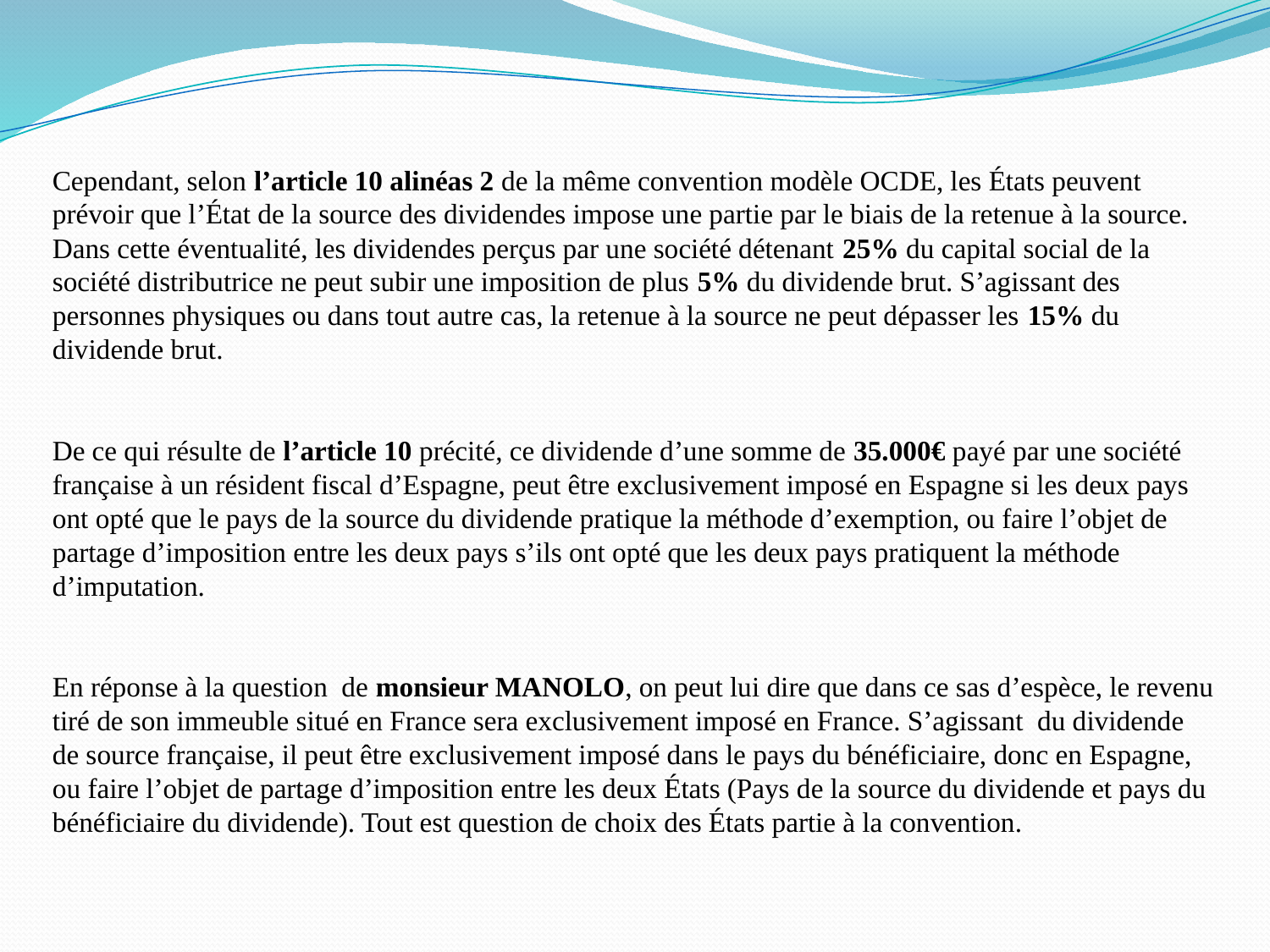

Cependant, selon l’article 10 alinéas 2 de la même convention modèle OCDE, les États peuvent prévoir que l’État de la source des dividendes impose une partie par le biais de la retenue à la source. Dans cette éventualité, les dividendes perçus par une société détenant 25% du capital social de la société distributrice ne peut subir une imposition de plus 5% du dividende brut. S’agissant des personnes physiques ou dans tout autre cas, la retenue à la source ne peut dépasser les 15% du dividende brut.

De ce qui résulte de l’article 10 précité, ce dividende d’une somme de 35.000€ payé par une société française à un résident fiscal d’Espagne, peut être exclusivement imposé en Espagne si les deux pays ont opté que le pays de la source du dividende pratique la méthode d’exemption, ou faire l’objet de partage d’imposition entre les deux pays s’ils ont opté que les deux pays pratiquent la méthode d’imputation.

En réponse à la question  de monsieur MANOLO, on peut lui dire que dans ce sas d’espèce, le revenu tiré de son immeuble situé en France sera exclusivement imposé en France. S’agissant  du dividende de source française, il peut être exclusivement imposé dans le pays du bénéficiaire, donc en Espagne, ou faire l’objet de partage d’imposition entre les deux États (Pays de la source du dividende et pays du bénéficiaire du dividende). Tout est question de choix des États partie à la convention.